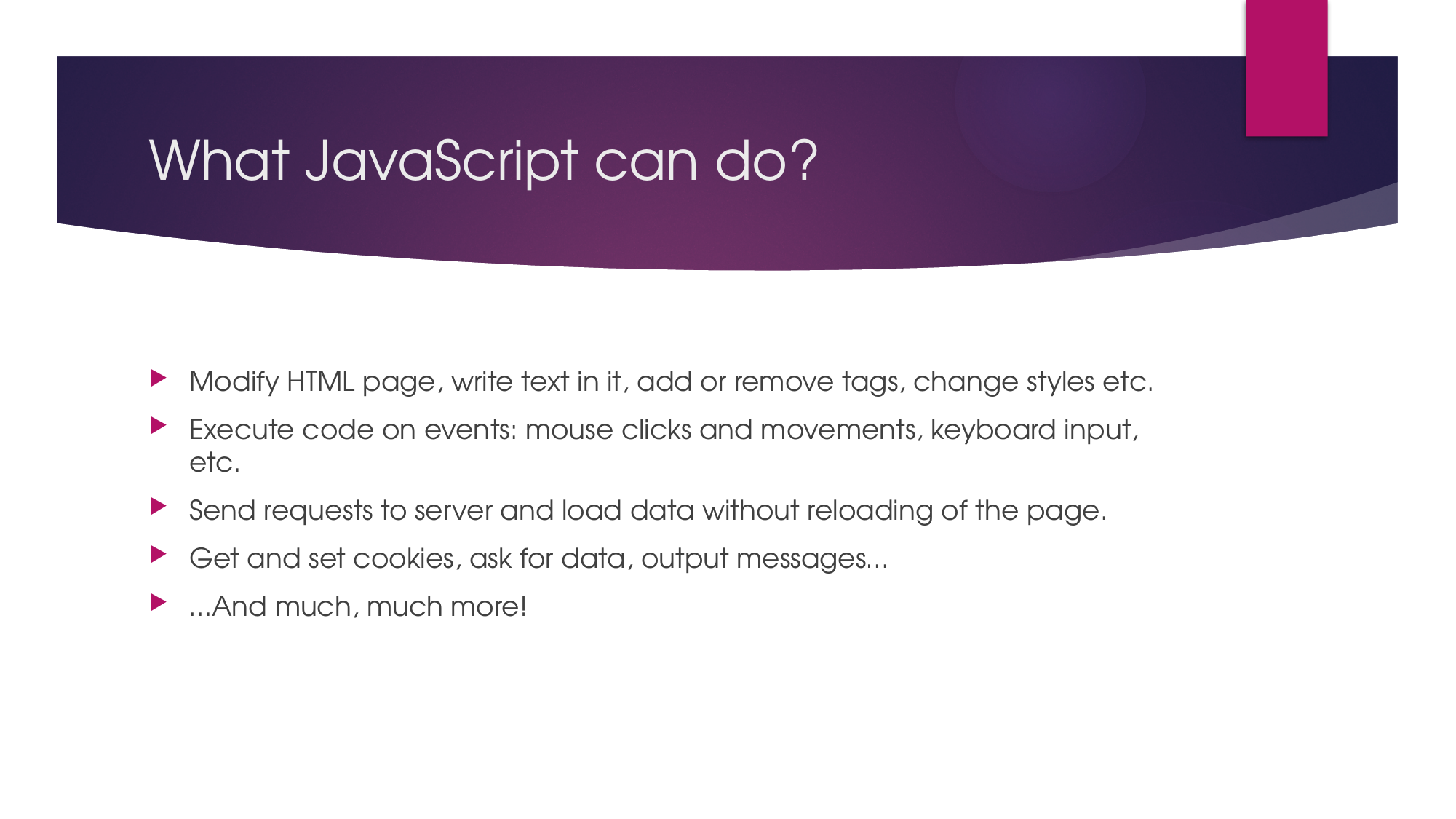

# What JavaScript can do?

Modify HTML page, write text in it, add or remove tags, change styles etc.
Execute code on events: mouse clicks and movements, keyboard input, etc.
Send requests to server and load data without reloading of the page.
Get and set cookies, ask for data, output messages…
…And much, much more!